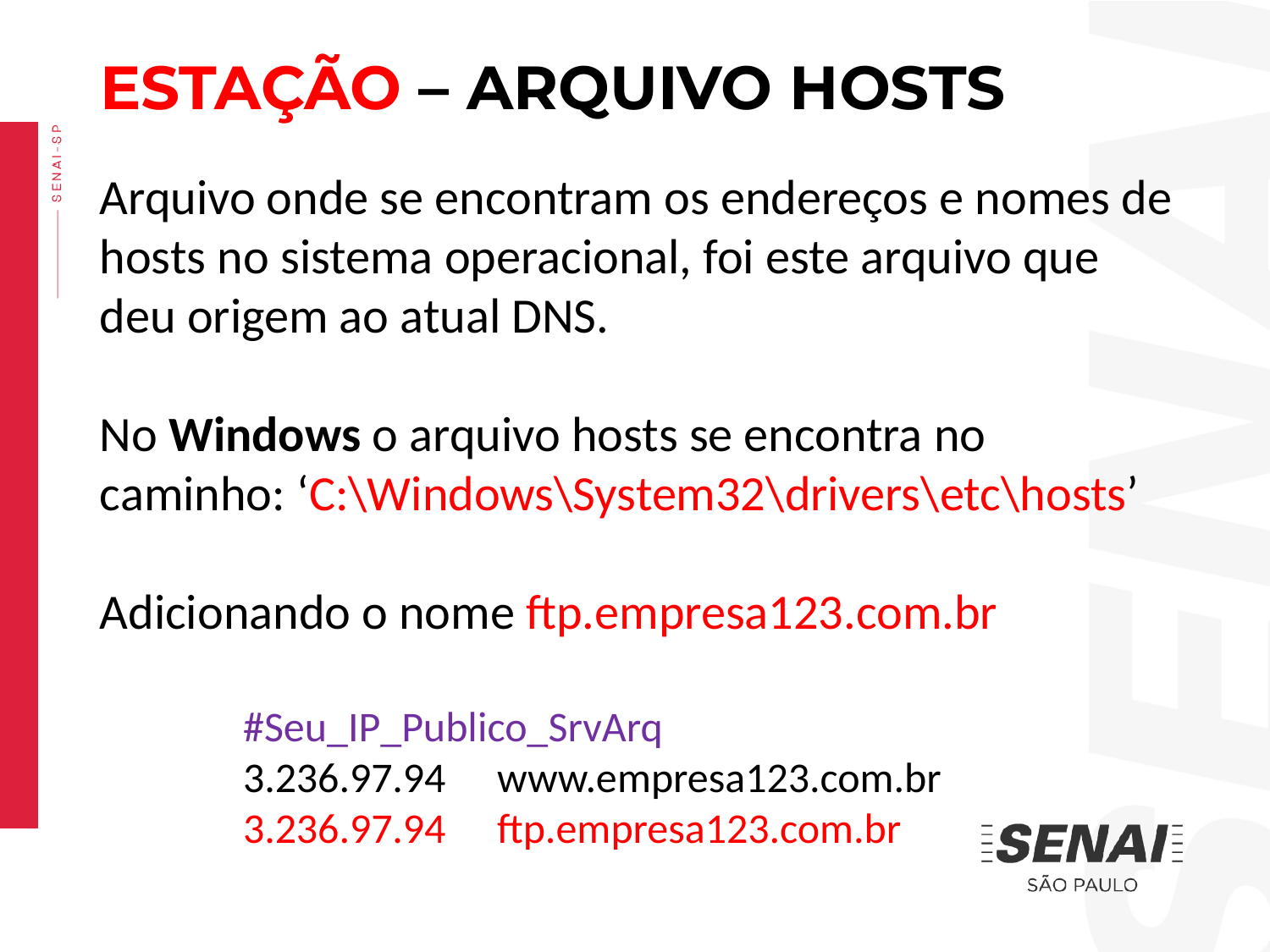

ESTAÇÃO – ARQUIVO HOSTS
Arquivo onde se encontram os endereços e nomes de hosts no sistema operacional, foi este arquivo que deu origem ao atual DNS.

No Windows o arquivo hosts se encontra no caminho: ‘C:\Windows\System32\drivers\etc\hosts’

Adicionando o nome ftp.empresa123.com.br
#Seu_IP_Publico_SrvArq
3.236.97.94	www.empresa123.com.br
3.236.97.94	ftp.empresa123.com.br